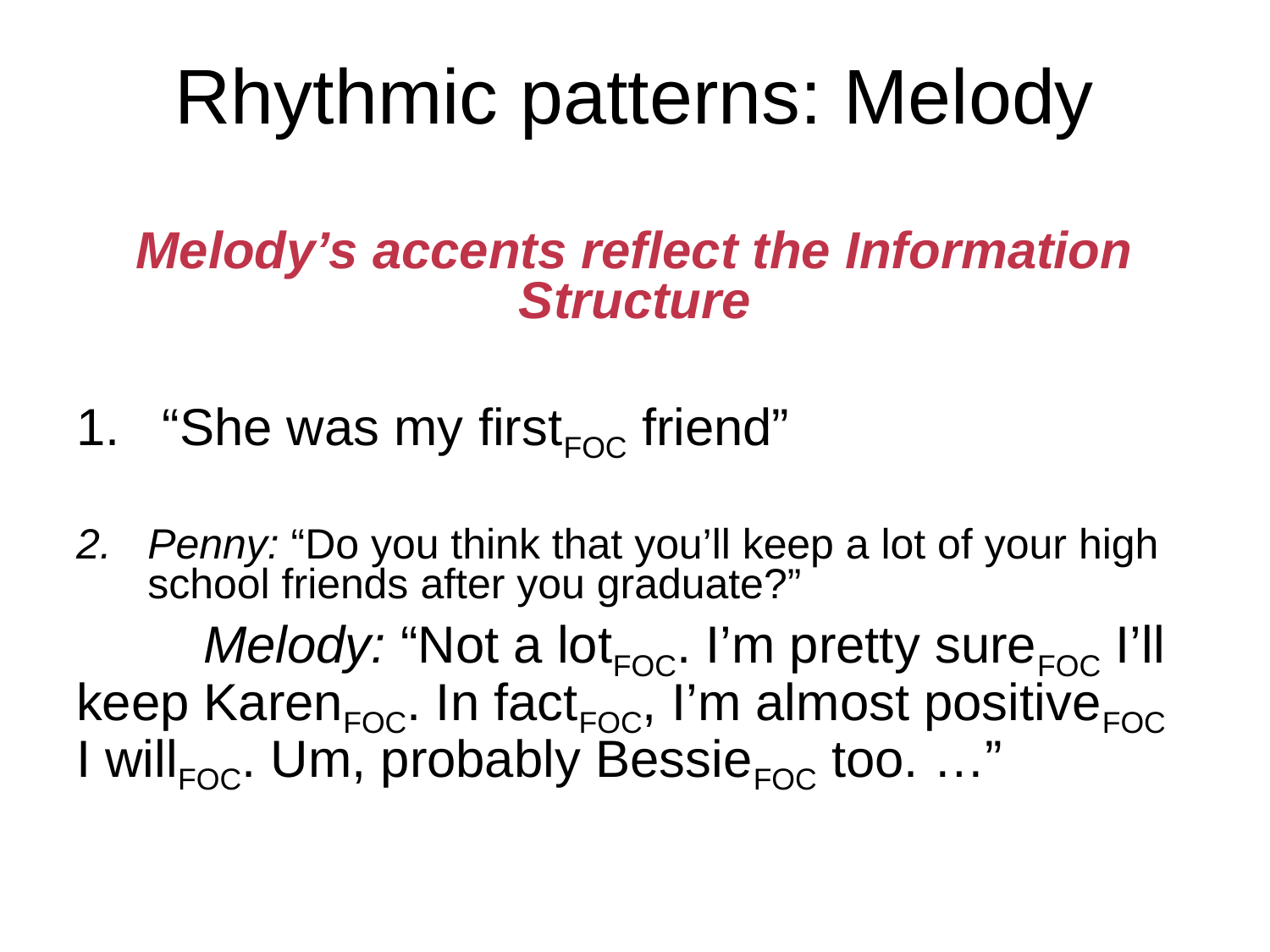

# Rhythmic patterns: Melody
Melody’s accents reflect the Information Structure

 “She was my firstFOC friend”

Penny: “Do you think that you’ll keep a lot of your high school friends after you graduate?”
	Melody: “Not a lotFOC. I’m pretty sureFOC I’ll keep KarenFOC. In factFOC, I’m almost positiveFOC I willFOC. Um, probably BessieFOC too. …”